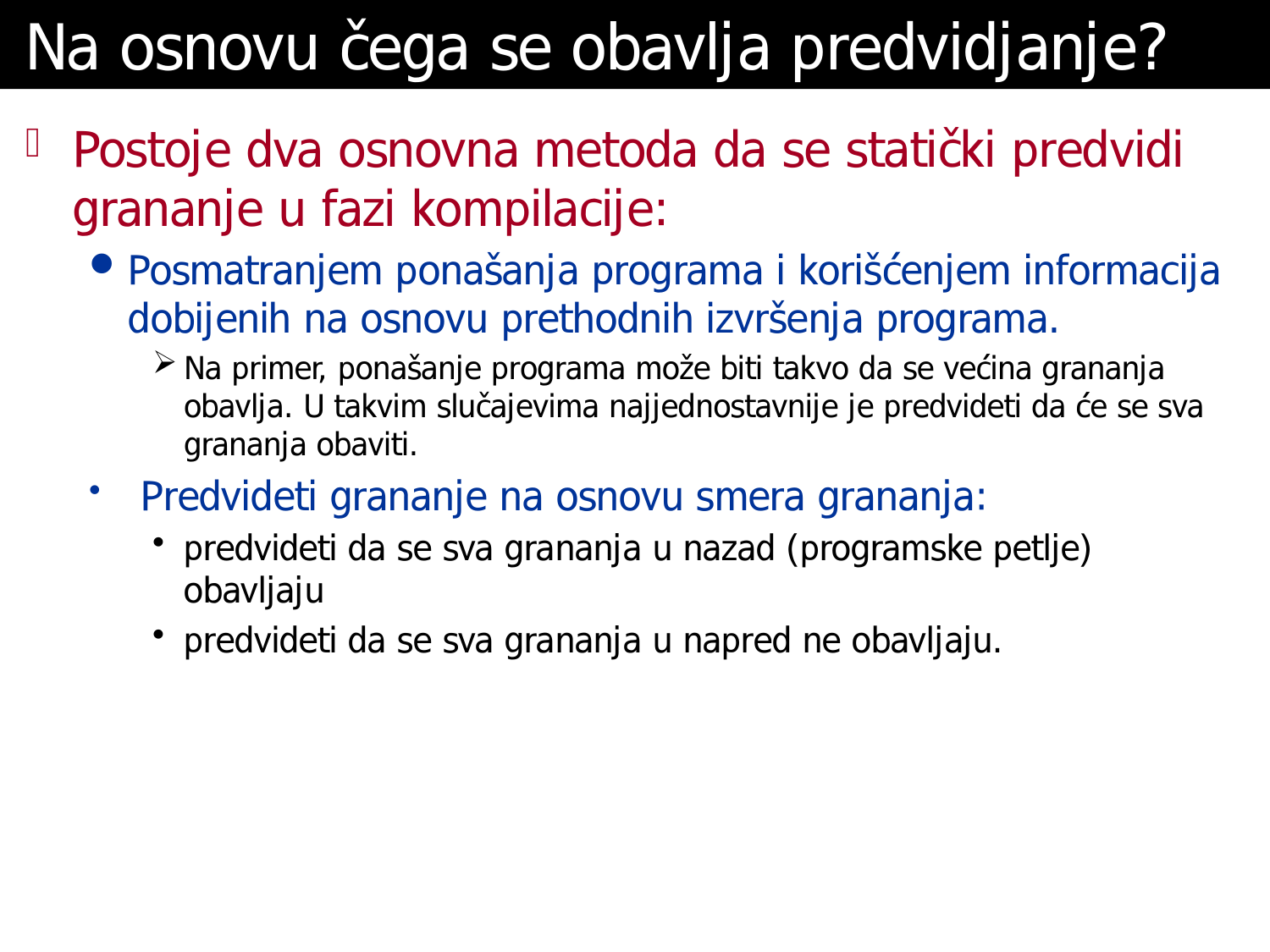

# Na osnovu čega se obavlja predvidjanje?
Postoje dva osnovna metoda da se statički predvidi grananje u fazi kompilacije:
Posmatranjem ponašanja programa i korišćenjem informacija dobijenih na osnovu prethodnih izvršenja programa.
Na primer, ponašanje programa može biti takvo da se većina grananja obavlja. U takvim slučajevima najjednostavnije je predvideti da će se sva grananja obaviti.
 Predvideti grananje na osnovu smera grananja:
predvideti da se sva grananja u nazad (programske petlje) obavljaju
predvideti da se sva grananja u napred ne obavljaju.